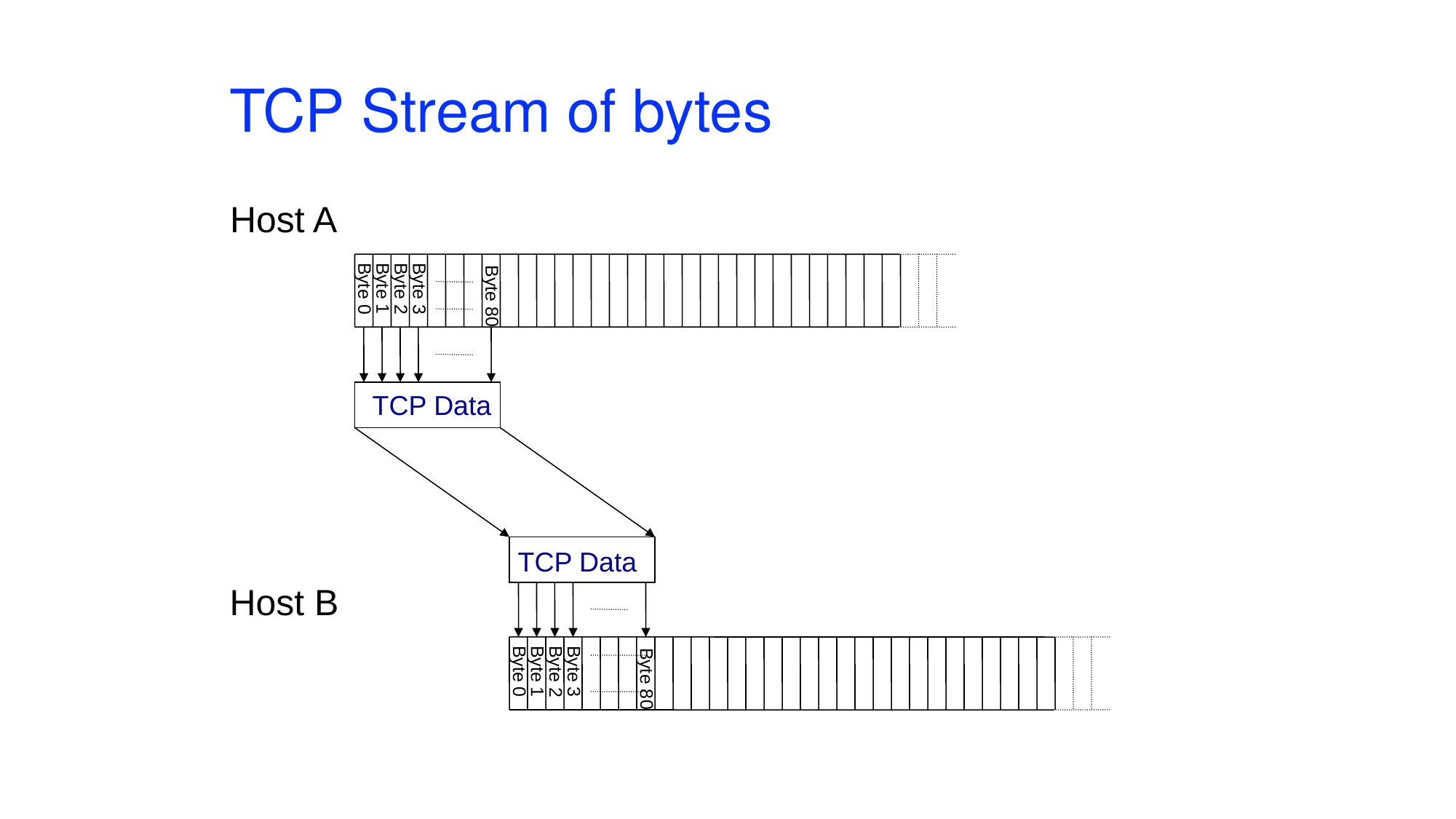

# TCP Stream of bytes
Host A

Byte 0
Byte 1
Byte 2
Byte 3
Byte 80

TCP Data

TCP Data
Host B

Byte 0
Byte 1
Byte 2
Byte 3
Byte 80